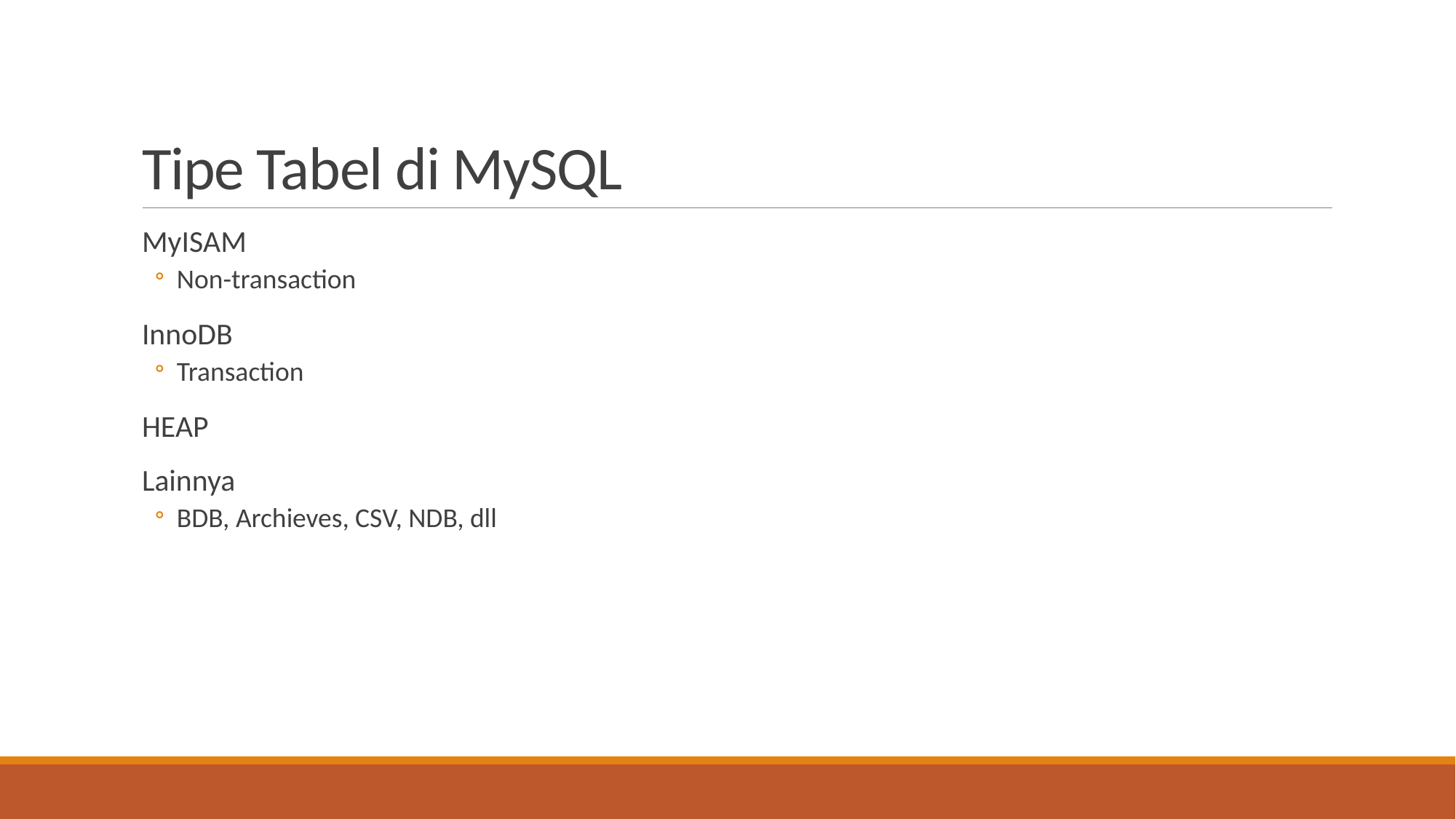

# Tipe Tabel di MySQL
MyISAM
Non-transaction
InnoDB
Transaction
HEAP
Lainnya
BDB, Archieves, CSV, NDB, dll